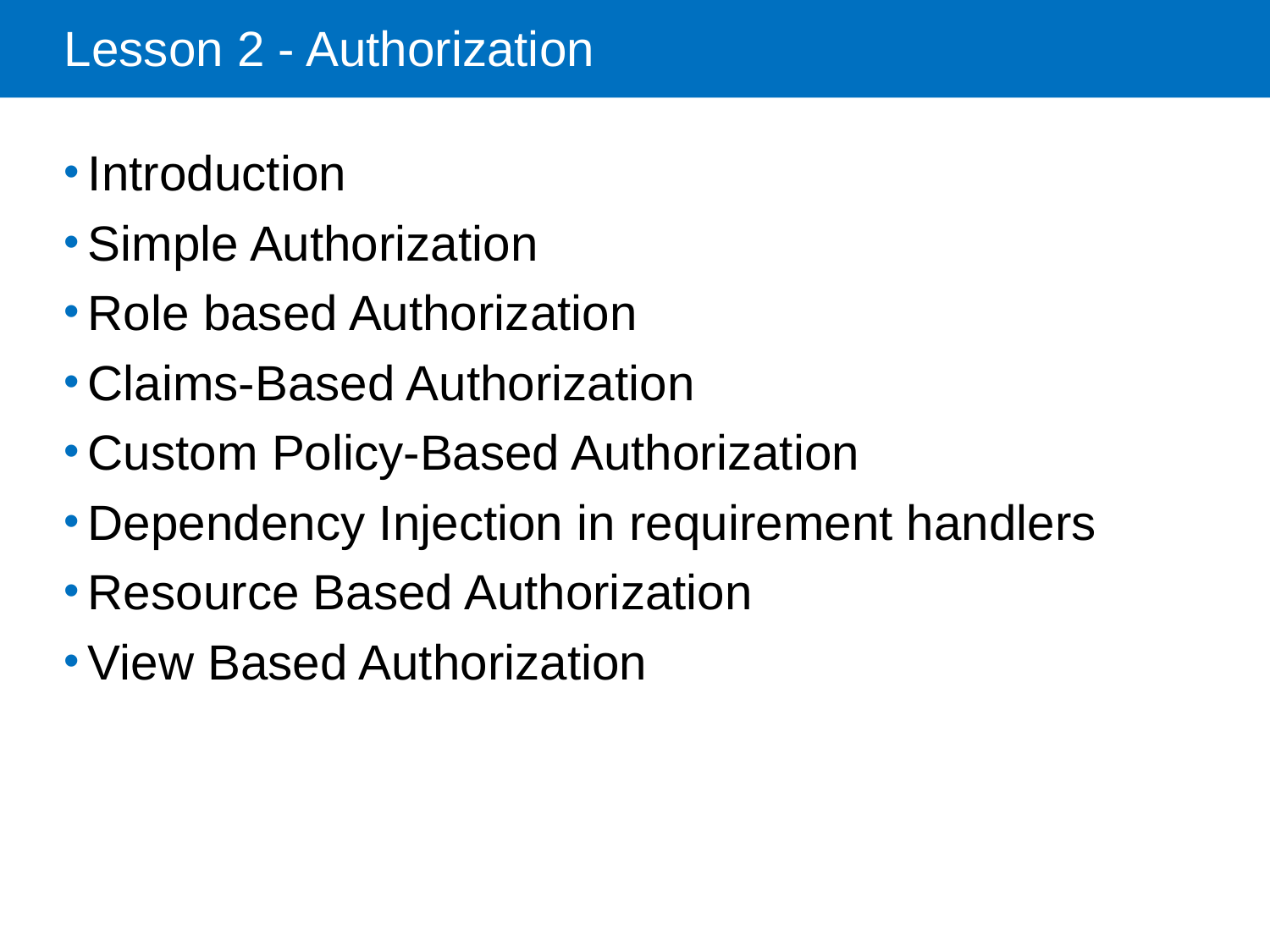

# Lesson 2 - Authorization
Introduction
Simple Authorization
Role based Authorization
Claims-Based Authorization
Custom Policy-Based Authorization
Dependency Injection in requirement handlers
Resource Based Authorization
View Based Authorization